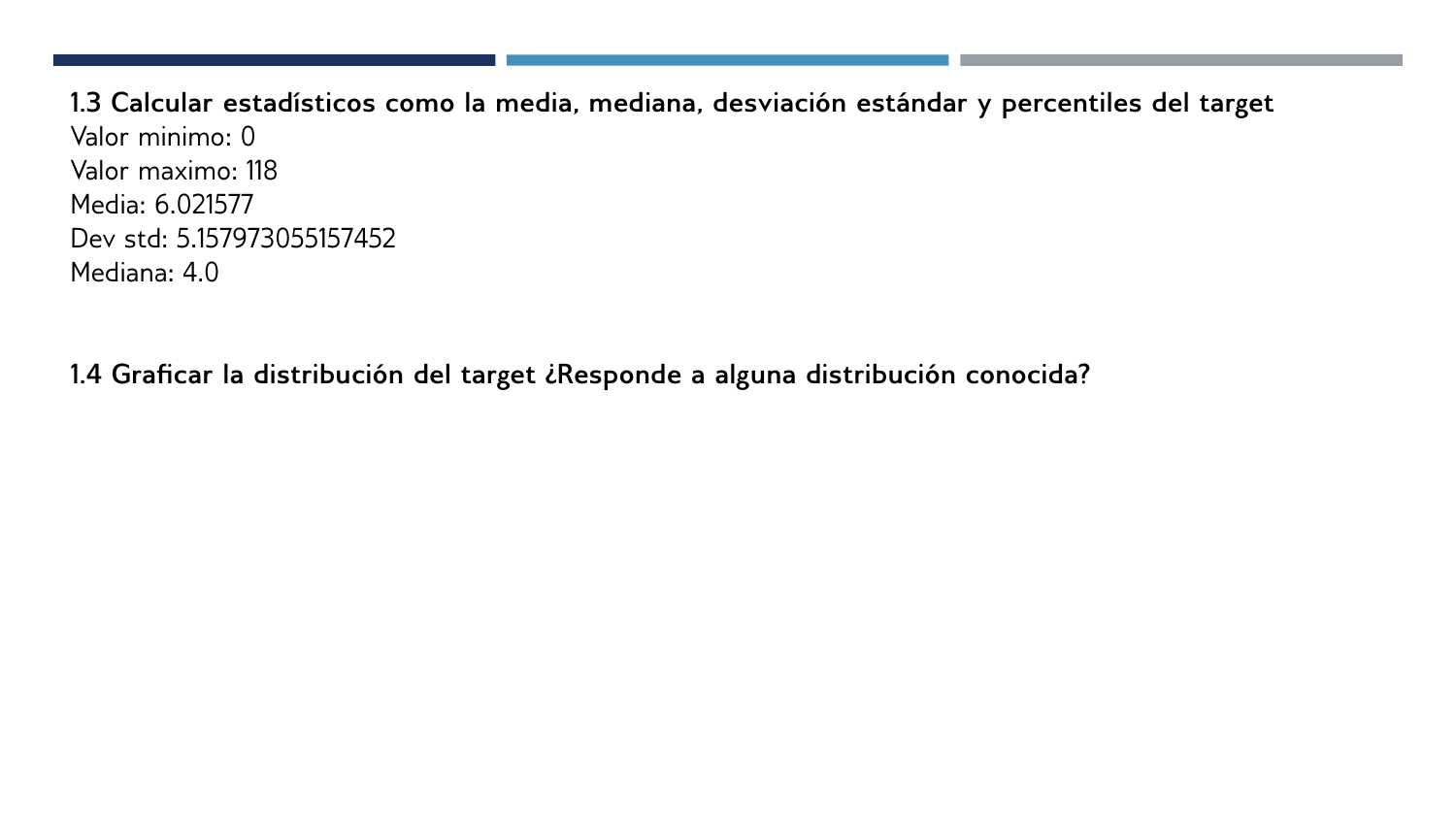

1.3 Calcular estadísticos como la media, mediana, desviación estándar y percentiles del target
Valor minimo: 0
Valor maximo: 118
Media: 6.021577
Dev std: 5.157973055157452
Mediana: 4.0

1.4 Graficar la distribución del target ¿Responde a alguna distribución conocida?